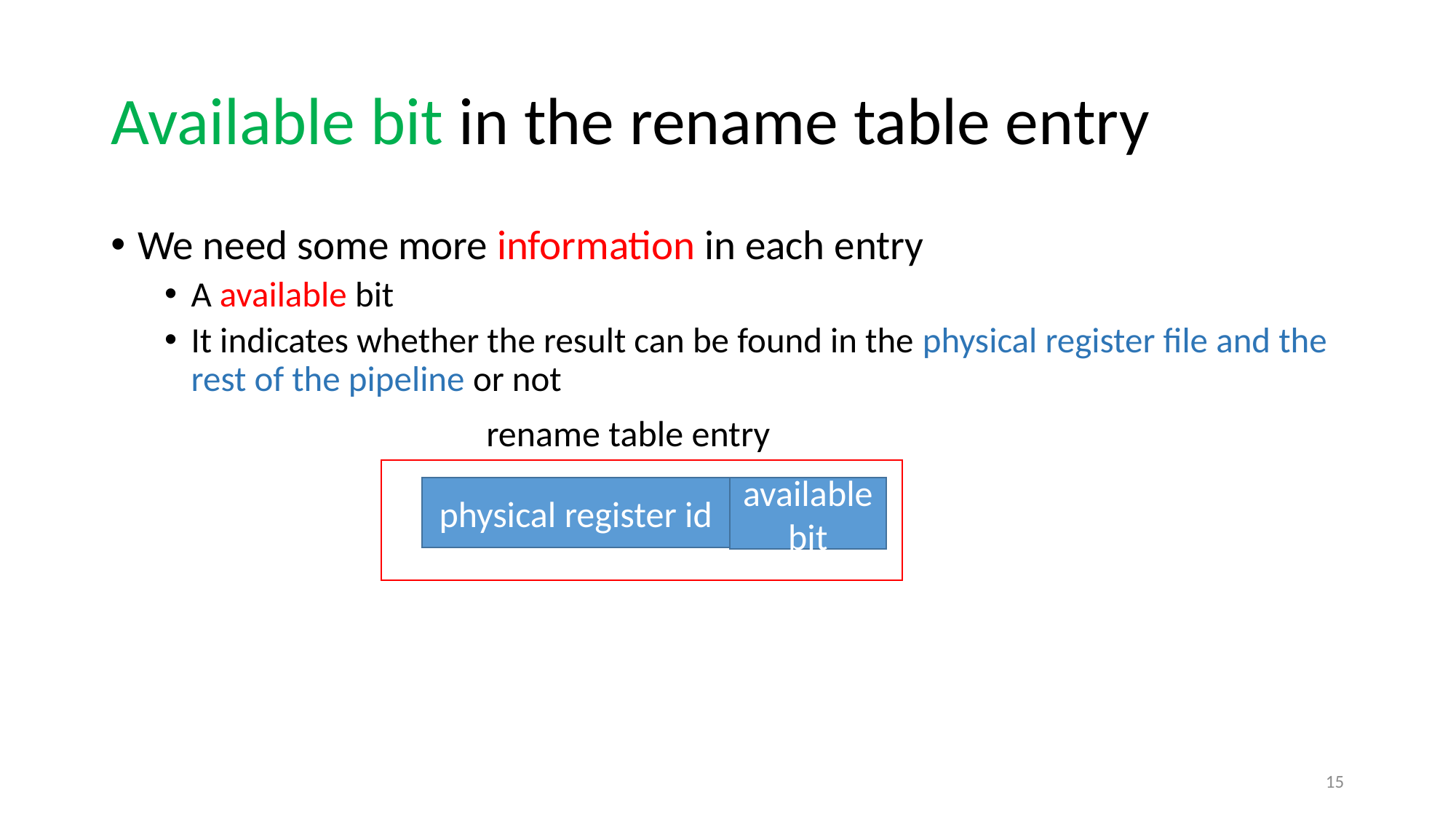

# Available bit in the rename table entry
We need some more information in each entry
A available bit
It indicates whether the result can be found in the physical register file and the rest of the pipeline or not
rename table entry

physical register id
available bit
15